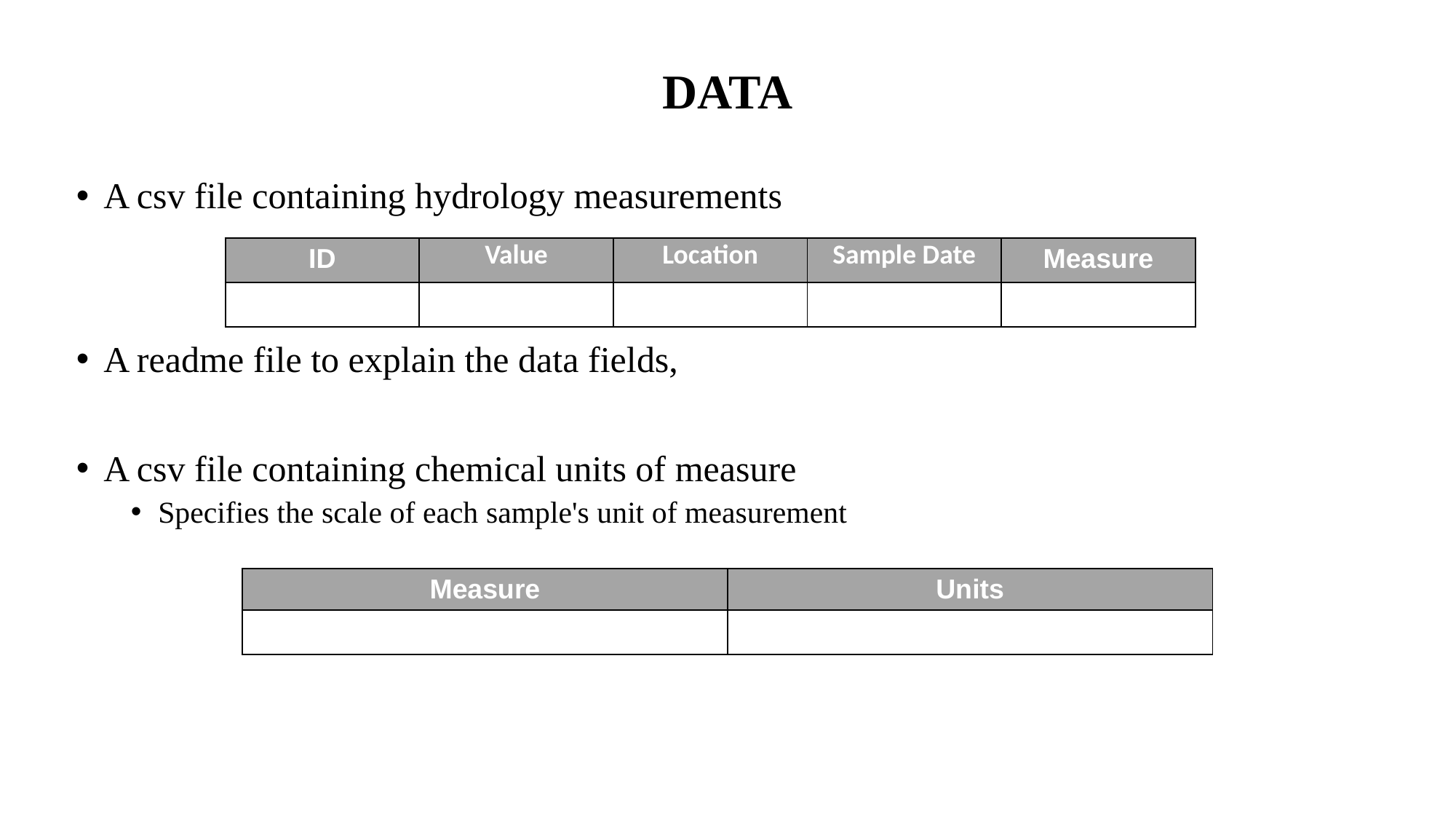

# DATA
A csv file containing hydrology measurements

A readme file to explain the data fields,

A csv file containing chemical units of measure
Specifies the scale of each sample's unit of measurement

| ID | Value | Location | Sample Date | Measure |
| --- | --- | --- | --- | --- |
|  |  |  |  |  |
| Measure | Units |
| --- | --- |
|  |  |